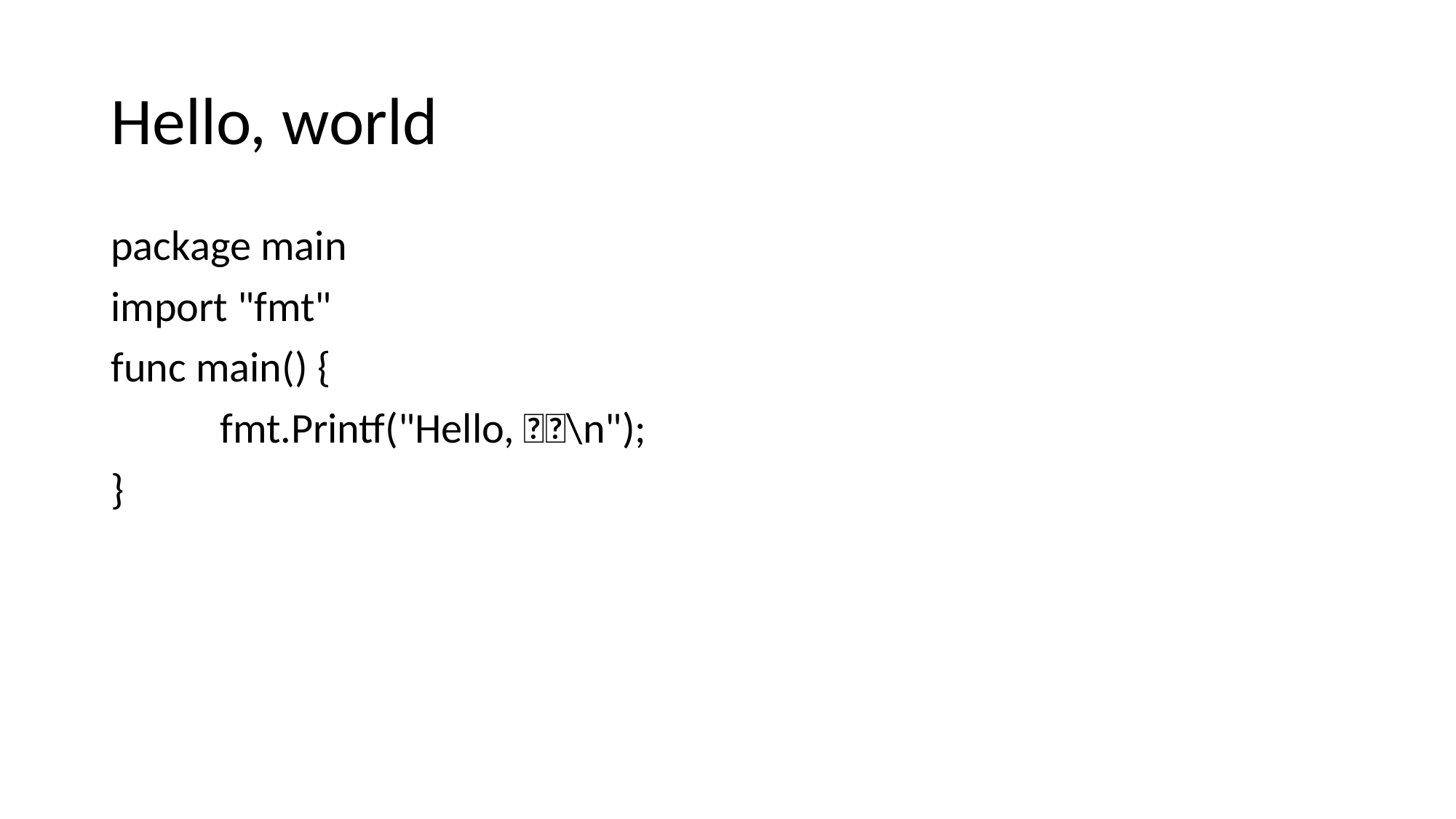

# Hello, world
package main
import "fmt"
func main() {
	fmt.Printf("Hello, 􀩈􀖄\n");
}